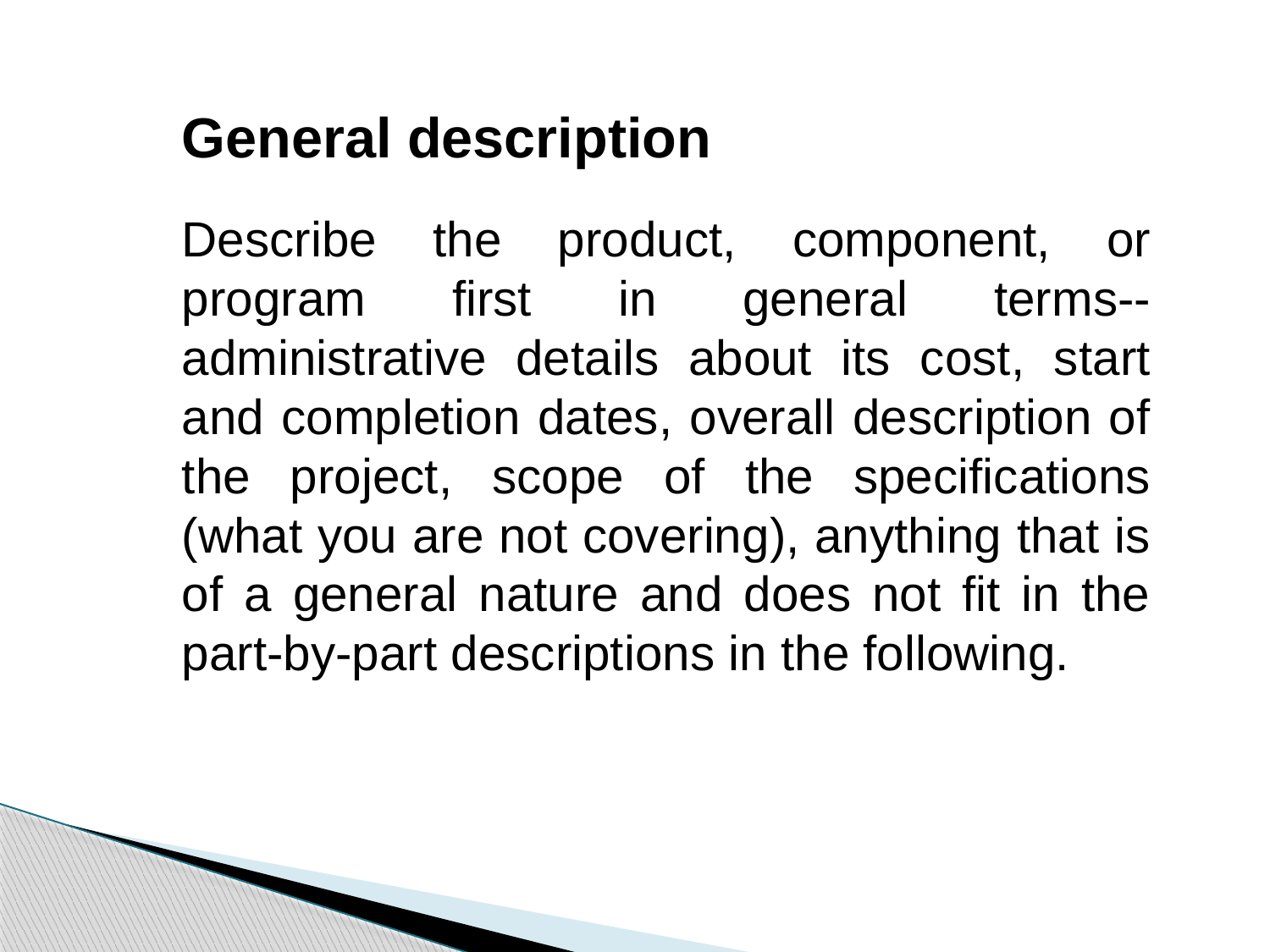

General description

Describe the product, component, or program first in general terms--administrative details about its cost, start and completion dates, overall description of the project, scope of the specifications (what you are not covering), anything that is of a general nature and does not fit in the part-by-part descriptions in the following.